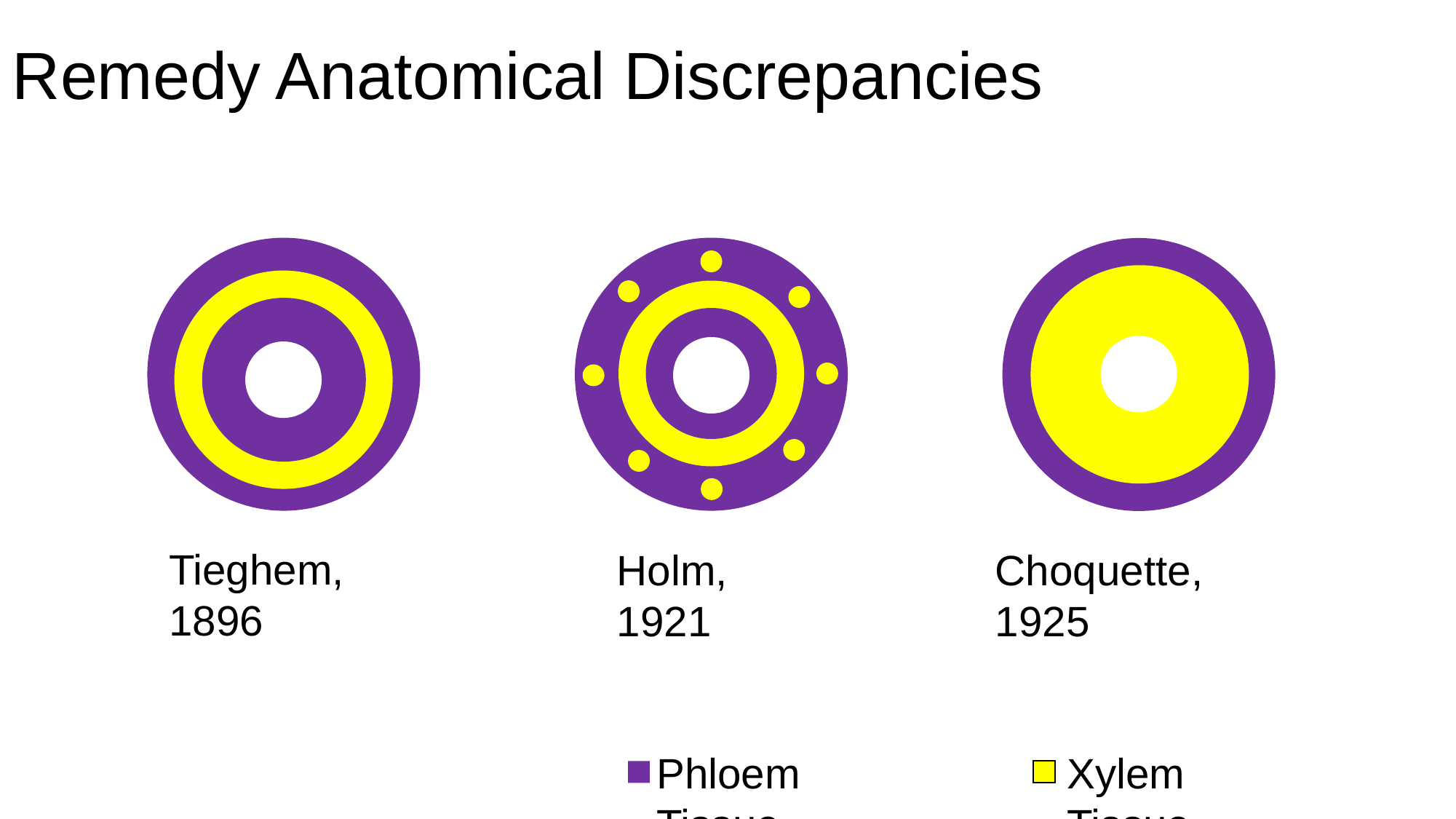

# Remedy Anatomical Discrepancies

Tieghem, 1896
Holm, 1921
Choquette, 1925
Phloem Tissue
Xylem Tissue